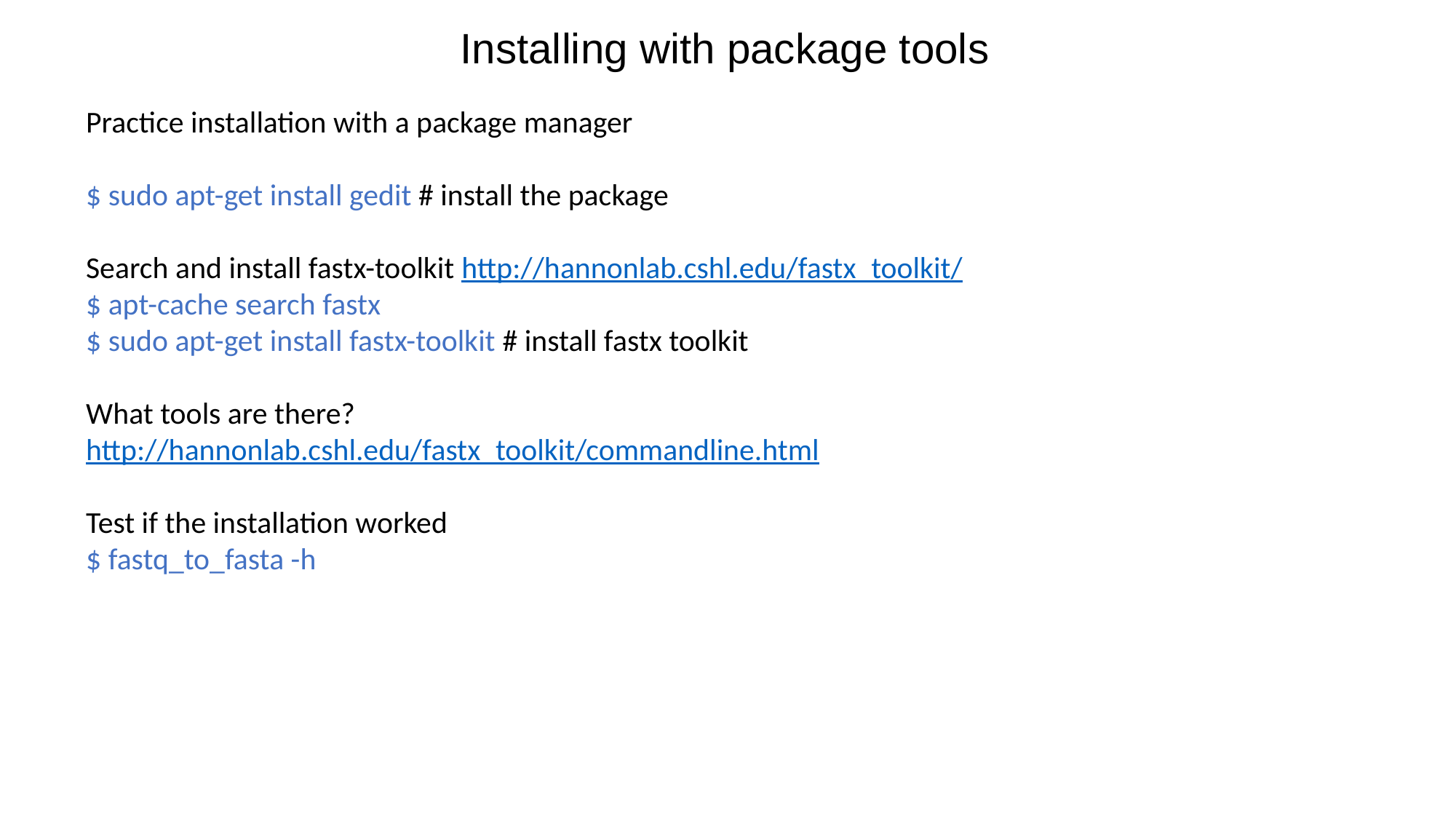

Installing with package tools
Practice installation with a package manager

$ sudo apt-get install gedit # install the package

Search and install fastx-toolkit http://hannonlab.cshl.edu/fastx_toolkit/
$ apt-cache search fastx
$ sudo apt-get install fastx-toolkit # install fastx toolkit

What tools are there?
http://hannonlab.cshl.edu/fastx_toolkit/commandline.html

Test if the installation worked
$ fastq_to_fasta -h